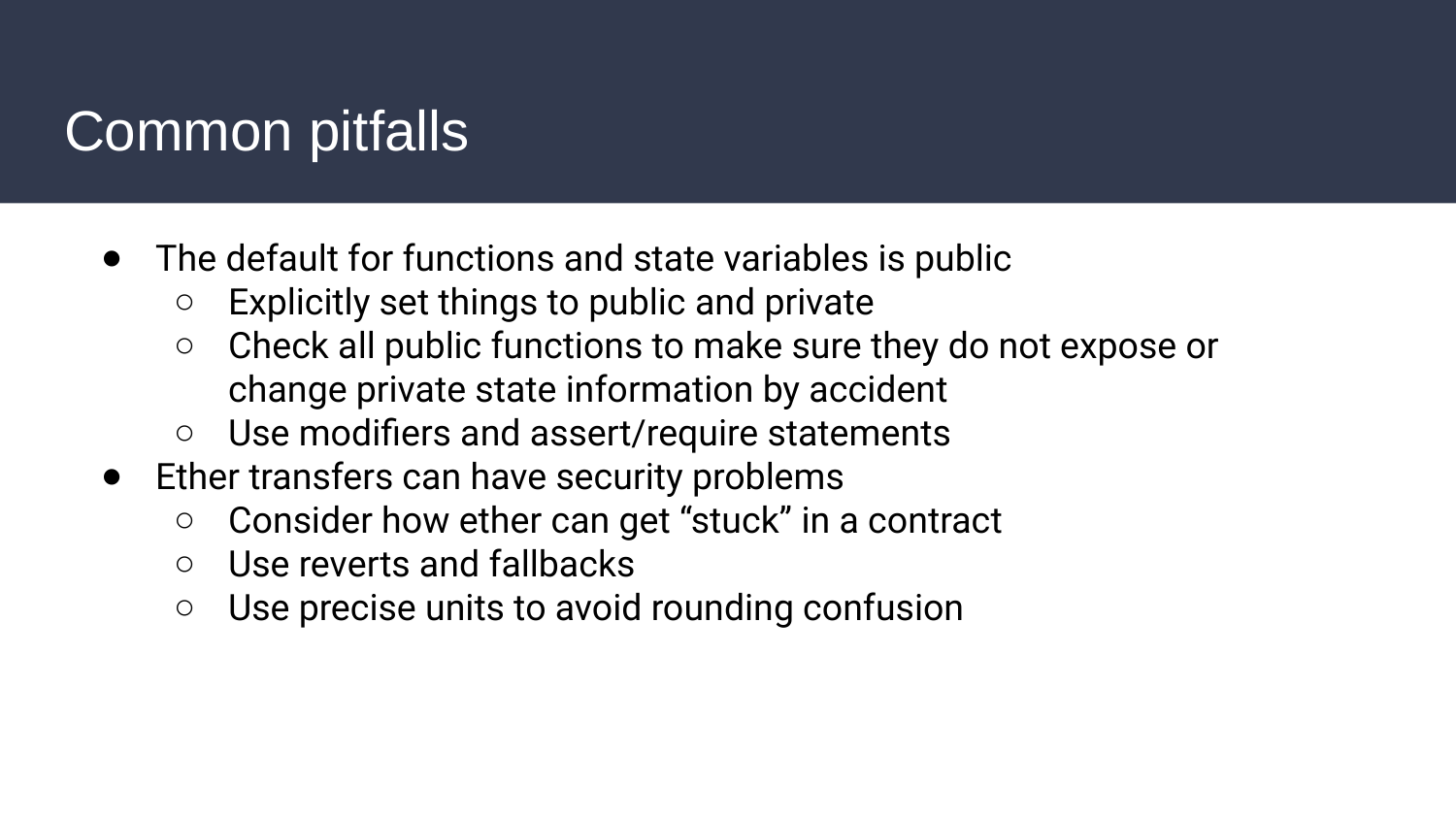

# Common pitfalls
The default for functions and state variables is public
Explicitly set things to public and private
Check all public functions to make sure they do not expose or change private state information by accident
Use modifiers and assert/require statements
Ether transfers can have security problems
Consider how ether can get “stuck” in a contract
Use reverts and fallbacks
Use precise units to avoid rounding confusion